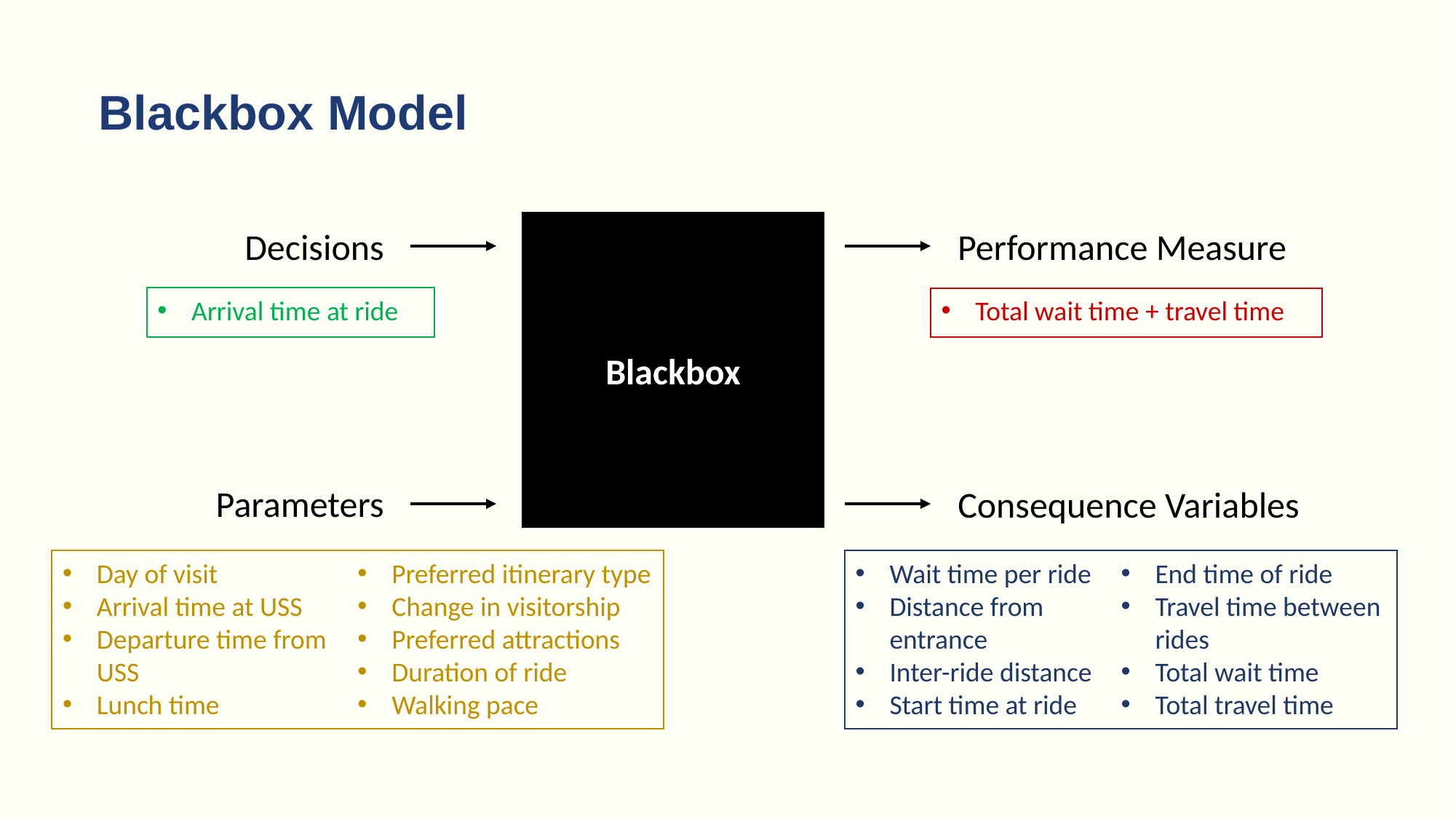

Blackbox Model
Blackbox
Decisions
Performance Measure
Arrival time at ride
Total wait time + travel time
Parameters
Consequence Variables
Day of visit
Arrival time at USS
Departure time from USS
Lunch time
Preferred itinerary type
Change in visitorship
Preferred attractions
Duration of ride
Walking pace
Wait time per ride
Distance from entrance
Inter-ride distance
Start time at ride
End time of ride
Travel time between rides
Total wait time
Total travel time